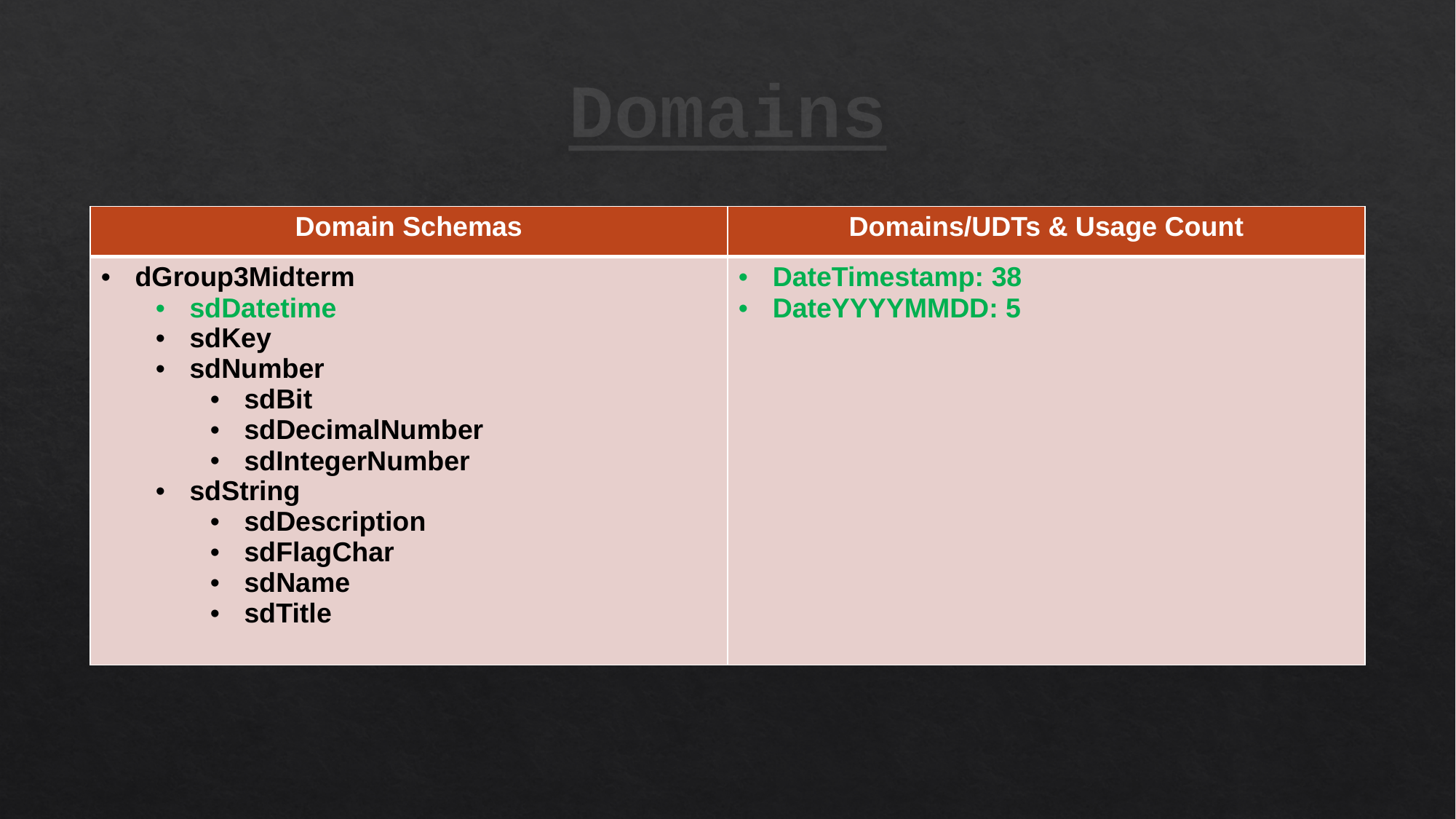

# Domains
| Domain Schemas | Domains/UDTs & Usage Count |
| --- | --- |
| dGroup3Midterm sdDatetime sdKey sdNumber sdBit sdDecimalNumber sdIntegerNumber sdString sdDescription sdFlagChar sdName sdTitle | DateTimestamp: 38 DateYYYYMMDD: 5 |